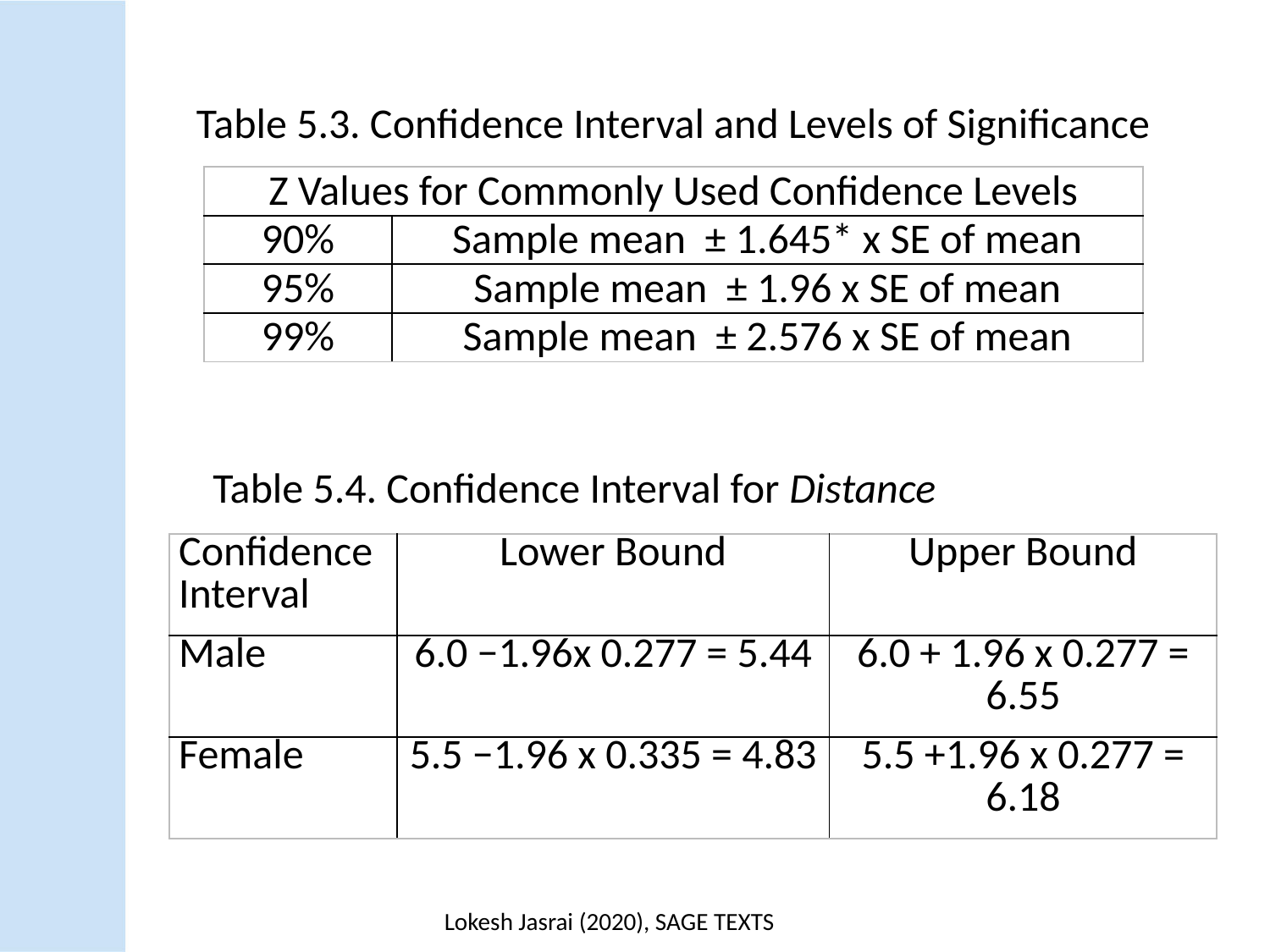

Table 5.3. Confidence Interval and Levels of Significance
| Z Values for Commonly Used Confidence Levels |  |
| --- | --- |
| 90% | Sample mean ± 1.645\* x SE of mean |
| 95% | Sample mean ± 1.96 x SE of mean |
| 99% | Sample mean ± 2.576 x SE of mean |
Table 5.4. Confidence Interval for Distance
| Confidence Interval | Lower Bound | Upper Bound |
| --- | --- | --- |
| Male | 6.0 −1.96x 0.277 = 5.44 | 6.0 + 1.96 x 0.277 = 6.55 |
| Female | 5.5 −1.96 x 0.335 = 4.83 | 5.5 +1.96 x 0.277 = 6.18 |
Lokesh Jasrai (2020), SAGE TEXTS